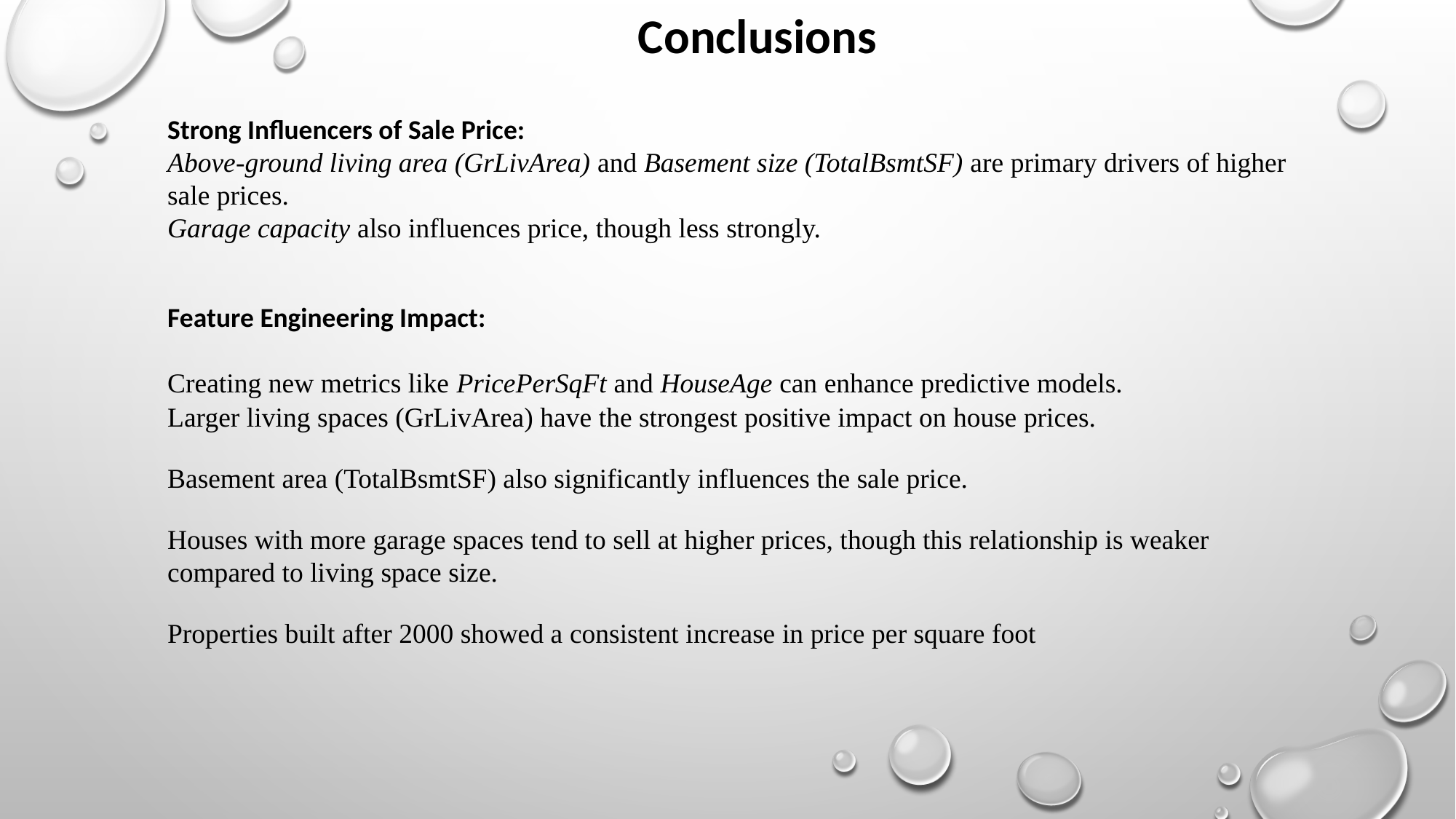

Conclusions
Strong Influencers of Sale Price:
Above-ground living area (GrLivArea) and Basement size (TotalBsmtSF) are primary drivers of higher sale prices.
Garage capacity also influences price, though less strongly.
Feature Engineering Impact:

Creating new metrics like PricePerSqFt and HouseAge can enhance predictive models.
Larger living spaces (GrLivArea) have the strongest positive impact on house prices.
Basement area (TotalBsmtSF) also significantly influences the sale price.
Houses with more garage spaces tend to sell at higher prices, though this relationship is weaker compared to living space size.
Properties built after 2000 showed a consistent increase in price per square foot